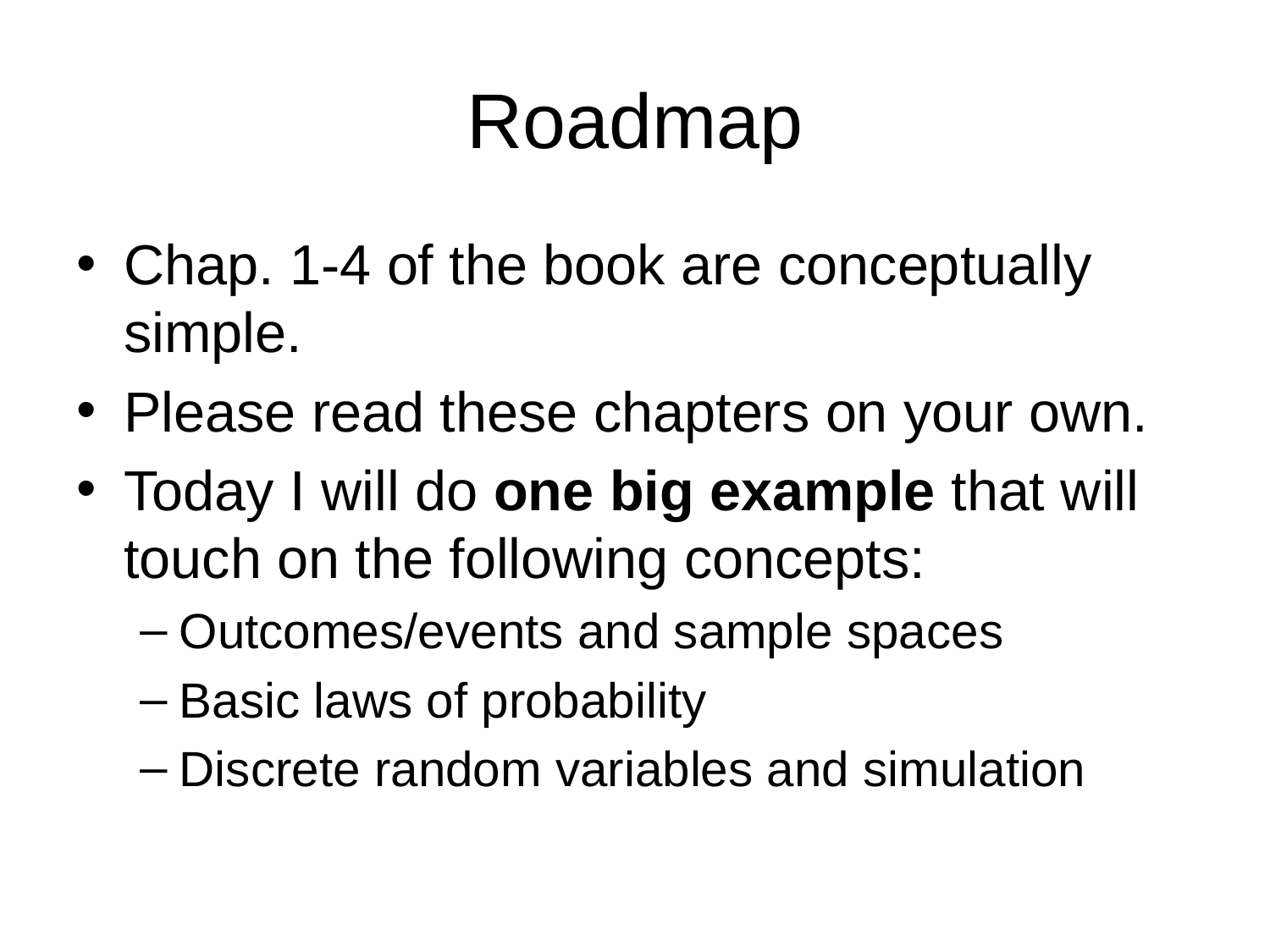

# Roadmap
Chap. 1-4 of the book are conceptually simple.
Please read these chapters on your own.
Today I will do one big example that will touch on the following concepts:
Outcomes/events and sample spaces
Basic laws of probability
Discrete random variables and simulation